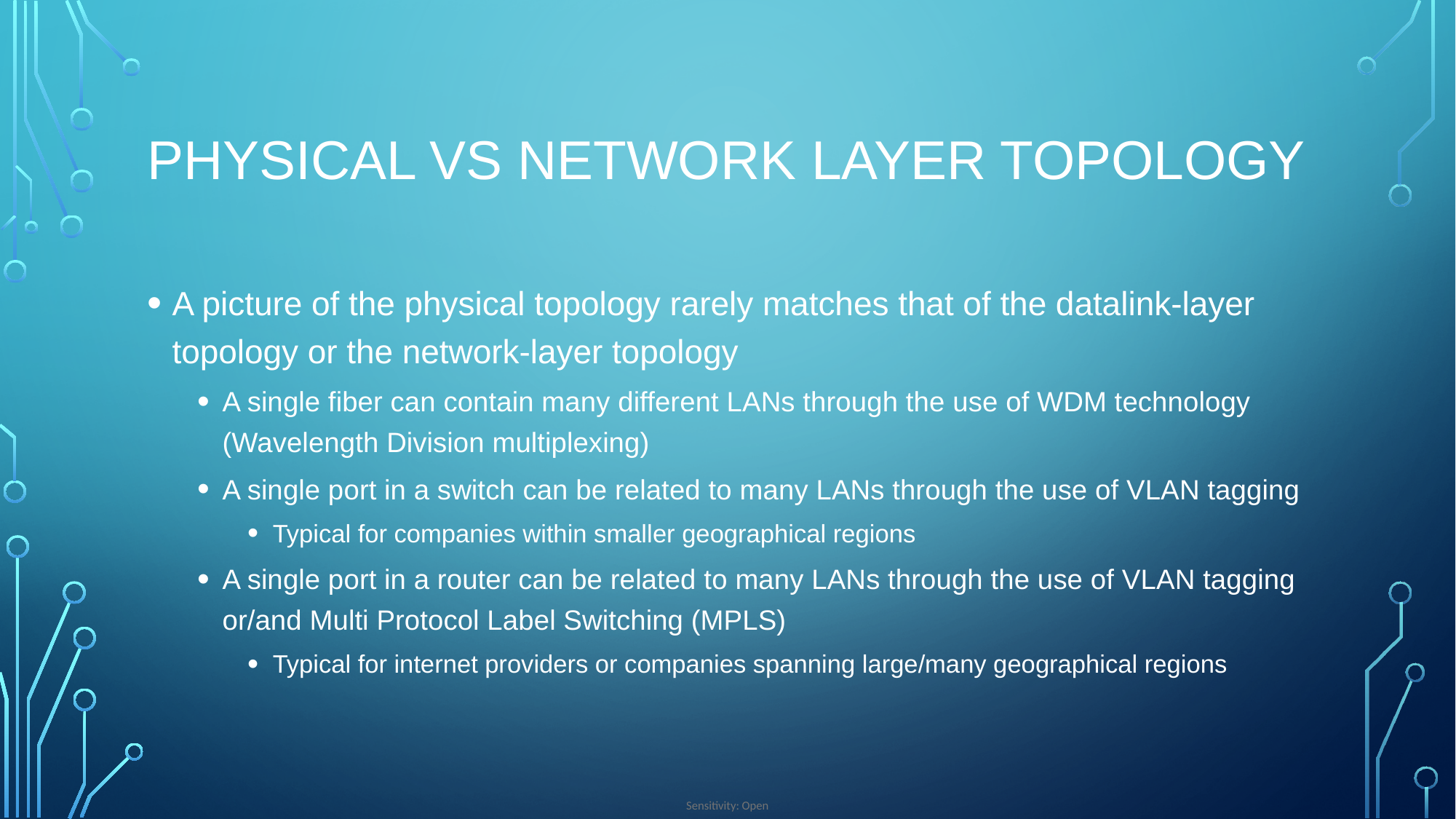

# Physical vs Network layer topology
A picture of the physical topology rarely matches that of the datalink-layer topology or the network-layer topology
A single fiber can contain many different LANs through the use of WDM technology (Wavelength Division multiplexing)
A single port in a switch can be related to many LANs through the use of VLAN tagging
Typical for companies within smaller geographical regions
A single port in a router can be related to many LANs through the use of VLAN tagging or/and Multi Protocol Label Switching (MPLS)
Typical for internet providers or companies spanning large/many geographical regions